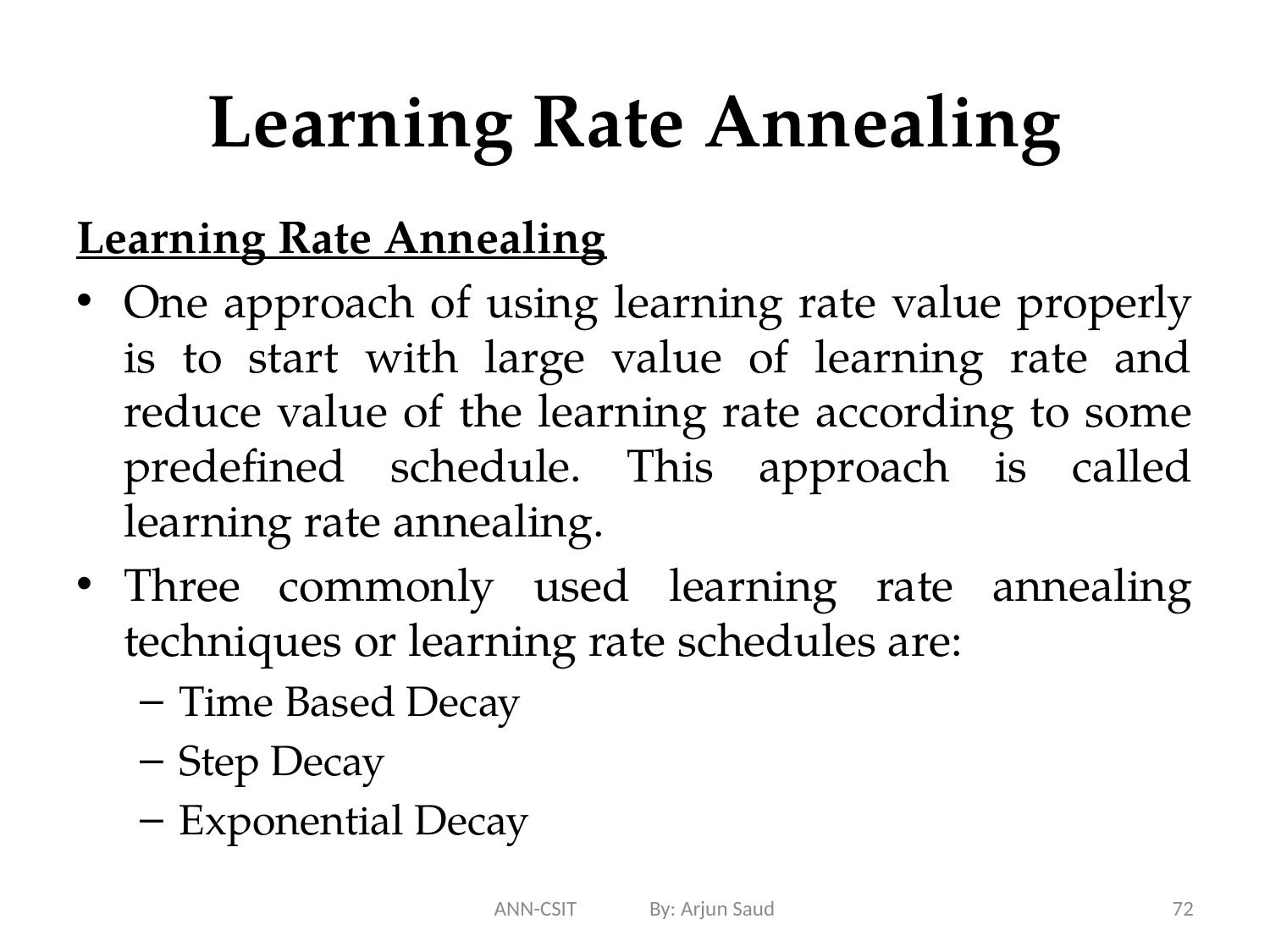

# Learning Rate Annealing
Learning Rate Annealing
One approach of using learning rate value properly is to start with large value of learning rate and reduce value of the learning rate according to some predefined schedule. This approach is called learning rate annealing.
Three commonly used learning rate annealing techniques or learning rate schedules are:
Time Based Decay
Step Decay
Exponential Decay

ANN-CSIT               By: Arjun Saud
72